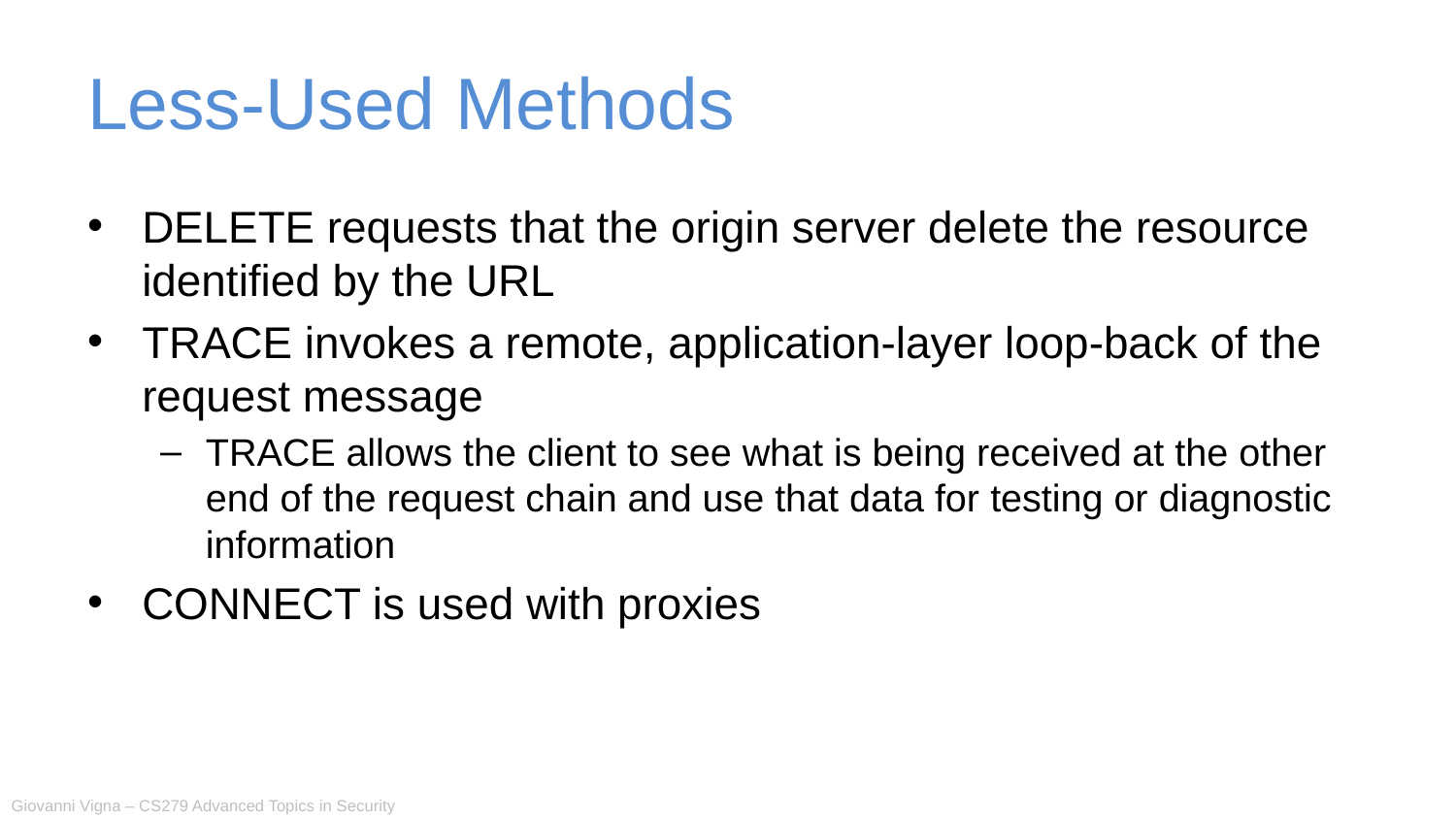

# Less-Used Methods
DELETE requests that the origin server delete the resource identified by the URL
TRACE invokes a remote, application-layer loop-back of the request message
TRACE allows the client to see what is being received at the other  end of the request chain and use that data for testing or diagnostic  information
CONNECT is used with proxies